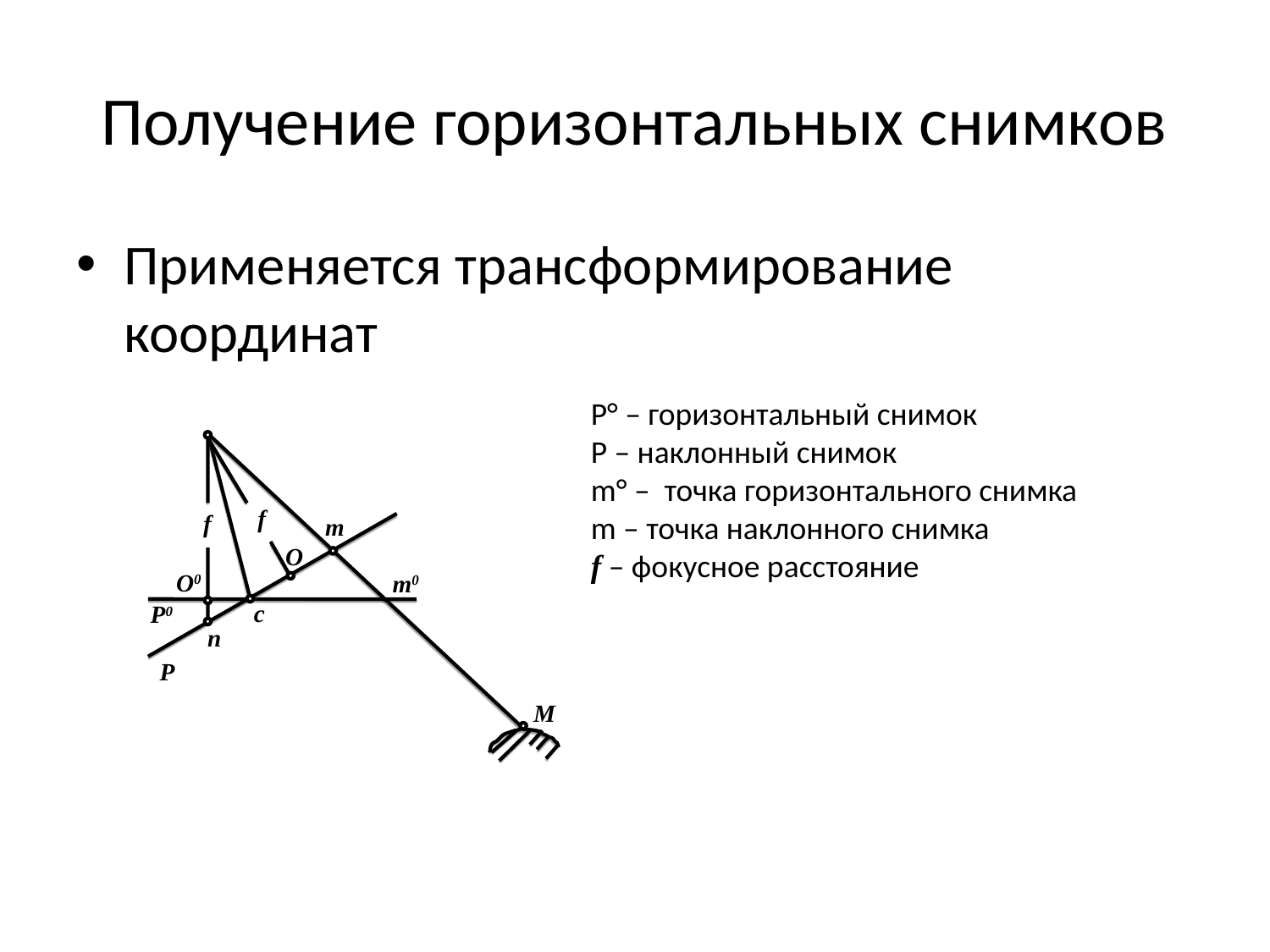

# Получение горизонтальных снимков
Применяется трансформирование координат
Р° – горизонтальный снимок
Р – наклонный снимок
m° –  точка горизонтального снимка
m – точка наклонного снимка
f – фокусное расстояние

f
f
m

O

O0
m0

с
P0

n
P
M